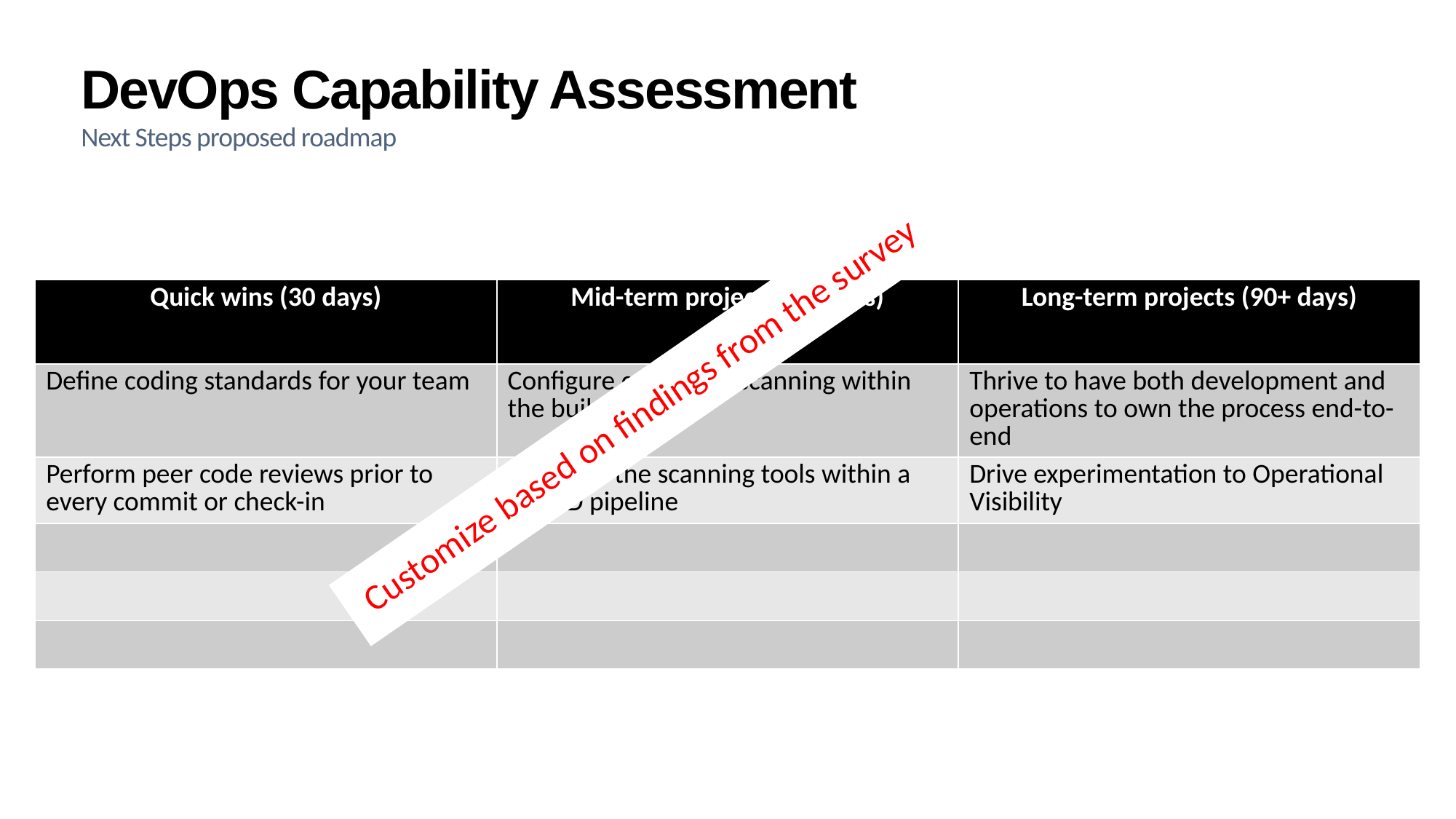

DevOps Capability Assessment
Next Steps proposed roadmap
| Quick wins (30 days) | Mid-term projects (90 days) | Long-term projects (90+ days) |
| --- | --- | --- |
| Define coding standards for your team | Configure credential scanning within the build process | Thrive to have both development and operations to own the process end-to-end |
| Perform peer code reviews prior to every commit or check-in | Integrate the scanning tools within a CI / CD pipeline | Drive experimentation to Operational Visibility |
|  |  |  |
|  |  |  |
|  |  |  |
Customize based on findings from the survey